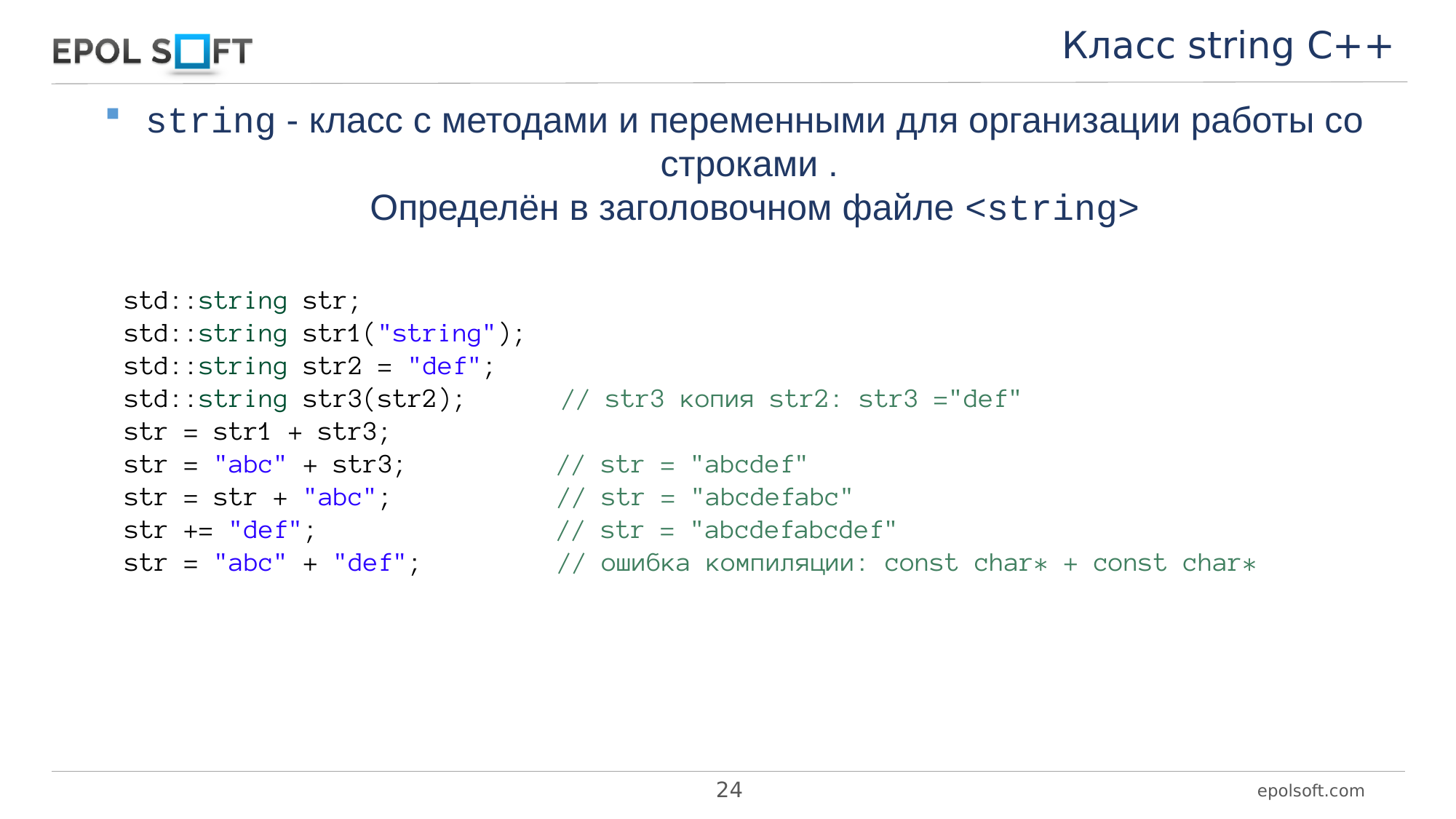

Класс string С++

string - класс с методами и переменными для организации работы со строками .
Определён в заголовочном файле <string>

std::string str;
std::string str1("string");
std::string str2 = "def";
std::string str3(str2); 	// str3 копия str2: str3 ="def"
str = str1 + str3;
str = "abc" + str3; 	       // str = "abcdef"
str = str + "abc";           // str = "abcdefabc"
str += "def"; 		       // str = "abcdefabcdef"
str = "abc" + "def";         // ошибка компиляции: const char* + const char*

24